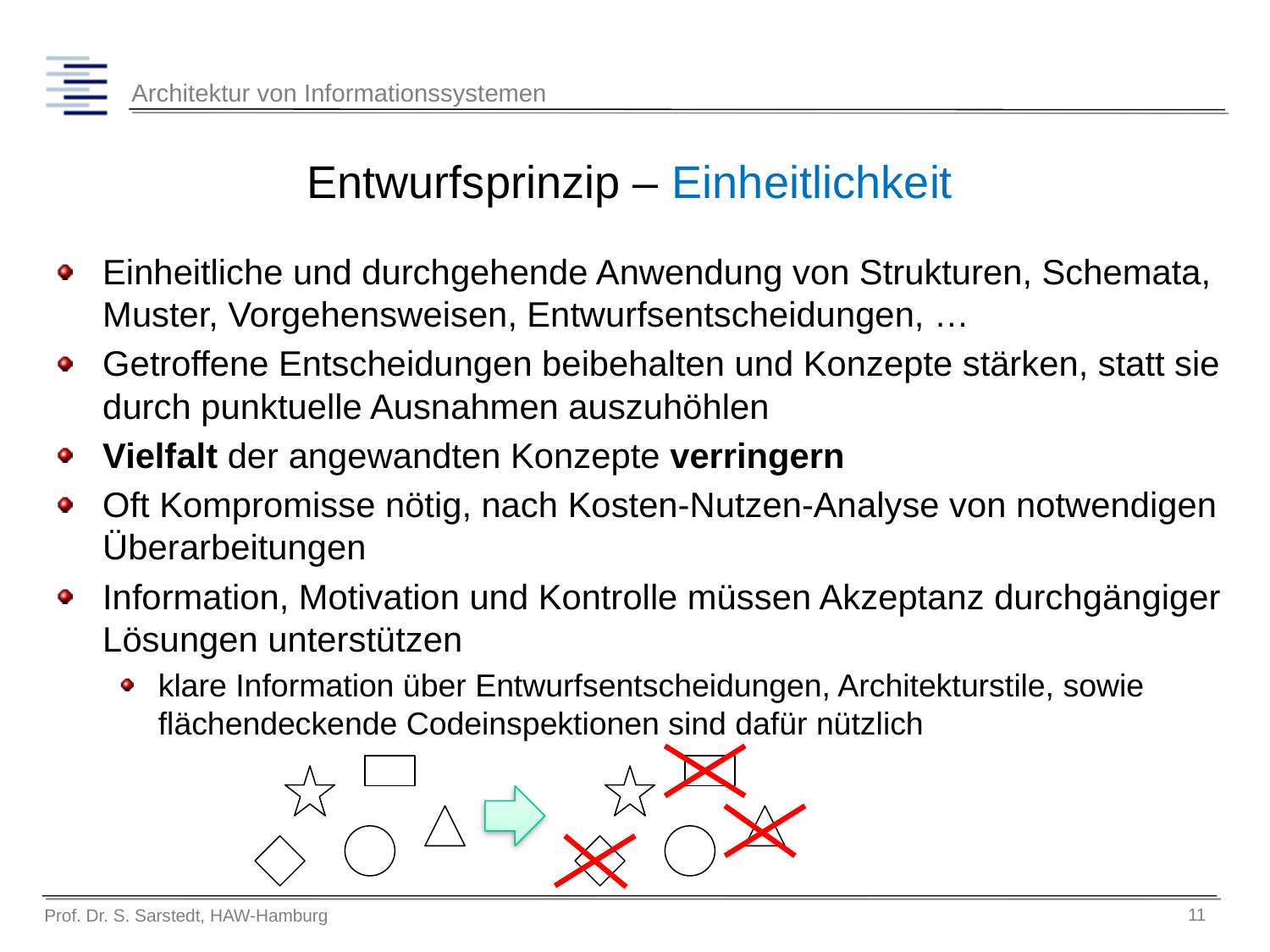

# Entwurfsprinzip – Einheitlichkeit
Einheitliche und durchgehende Anwendung von Strukturen, Schemata, Muster, Vorgehensweisen, Entwurfsentscheidungen, …
Getroffene Entscheidungen beibehalten und Konzepte stärken, statt sie durch punktuelle Ausnahmen auszuhöhlen
Vielfalt der angewandten Konzepte verringern
Oft Kompromisse nötig, nach Kosten-Nutzen-Analyse von notwendigen Überarbeitungen
Information, Motivation und Kontrolle müssen Akzeptanz durchgängiger Lösungen unterstützen
klare Information über Entwurfsentscheidungen, Architekturstile, sowie flächendeckende Codeinspektionen sind dafür nützlich